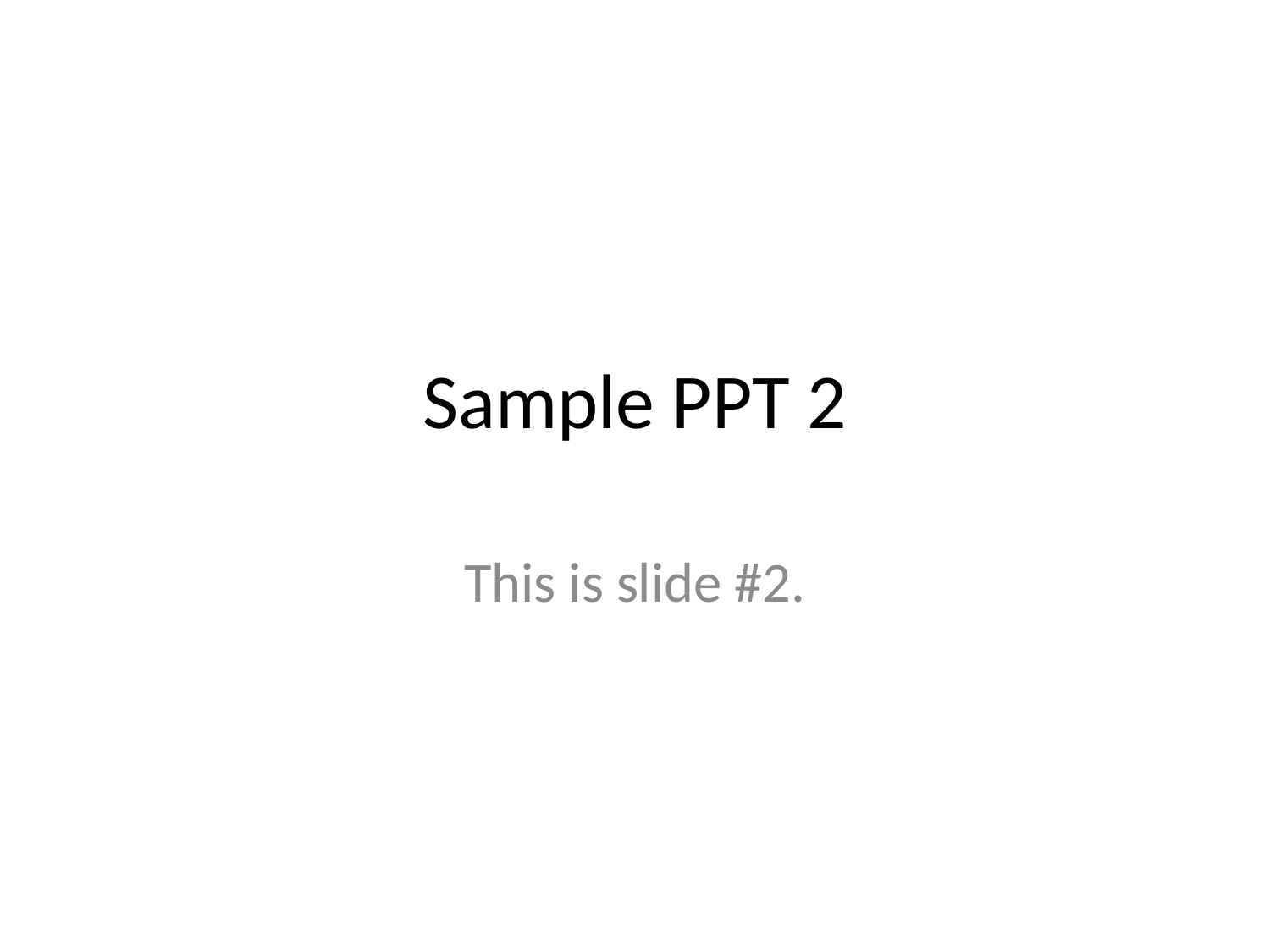

# Sample PPT 2
This is slide #2.